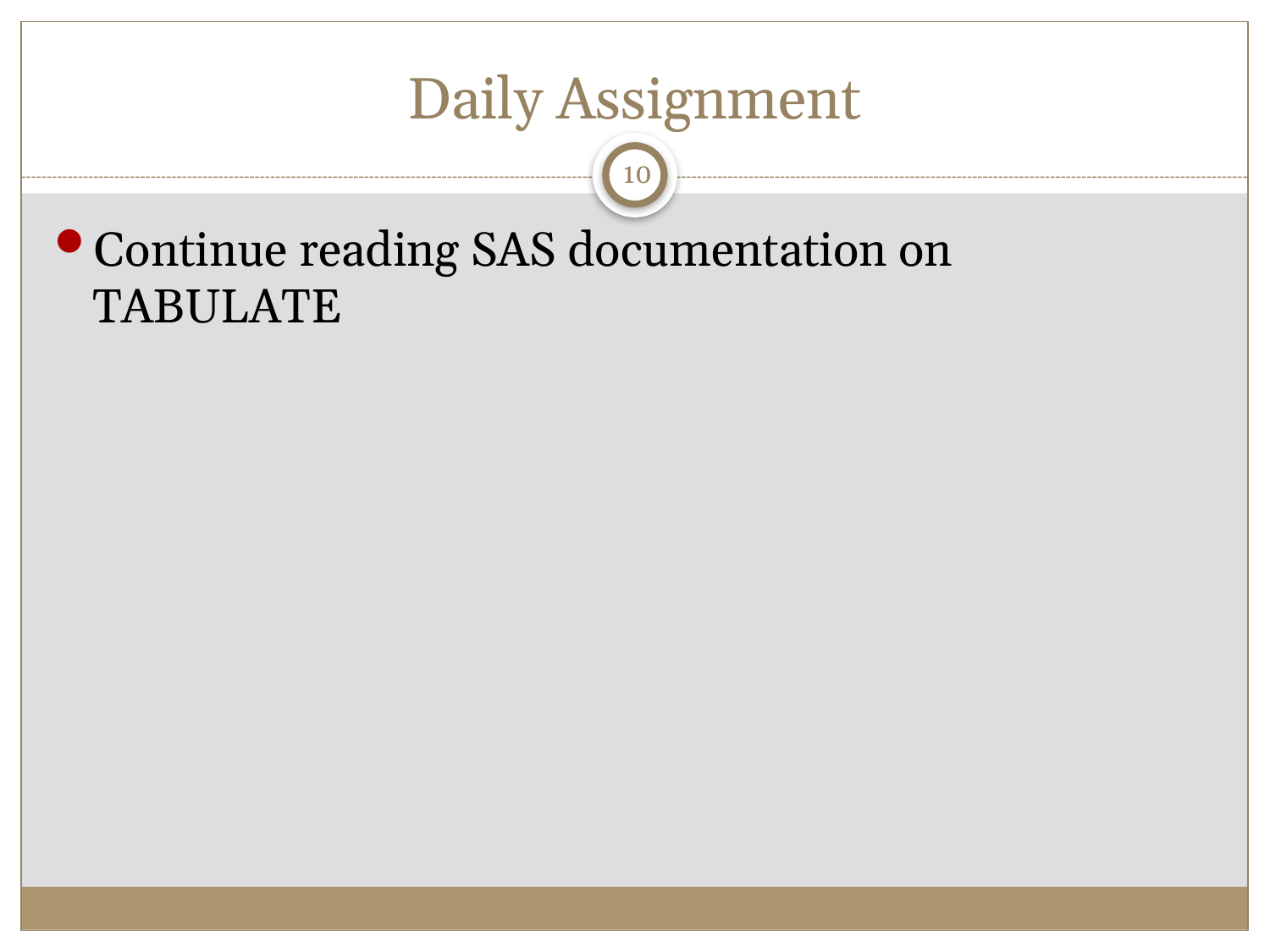

# Daily Assignment
10
Continue reading SAS documentation on TABULATE